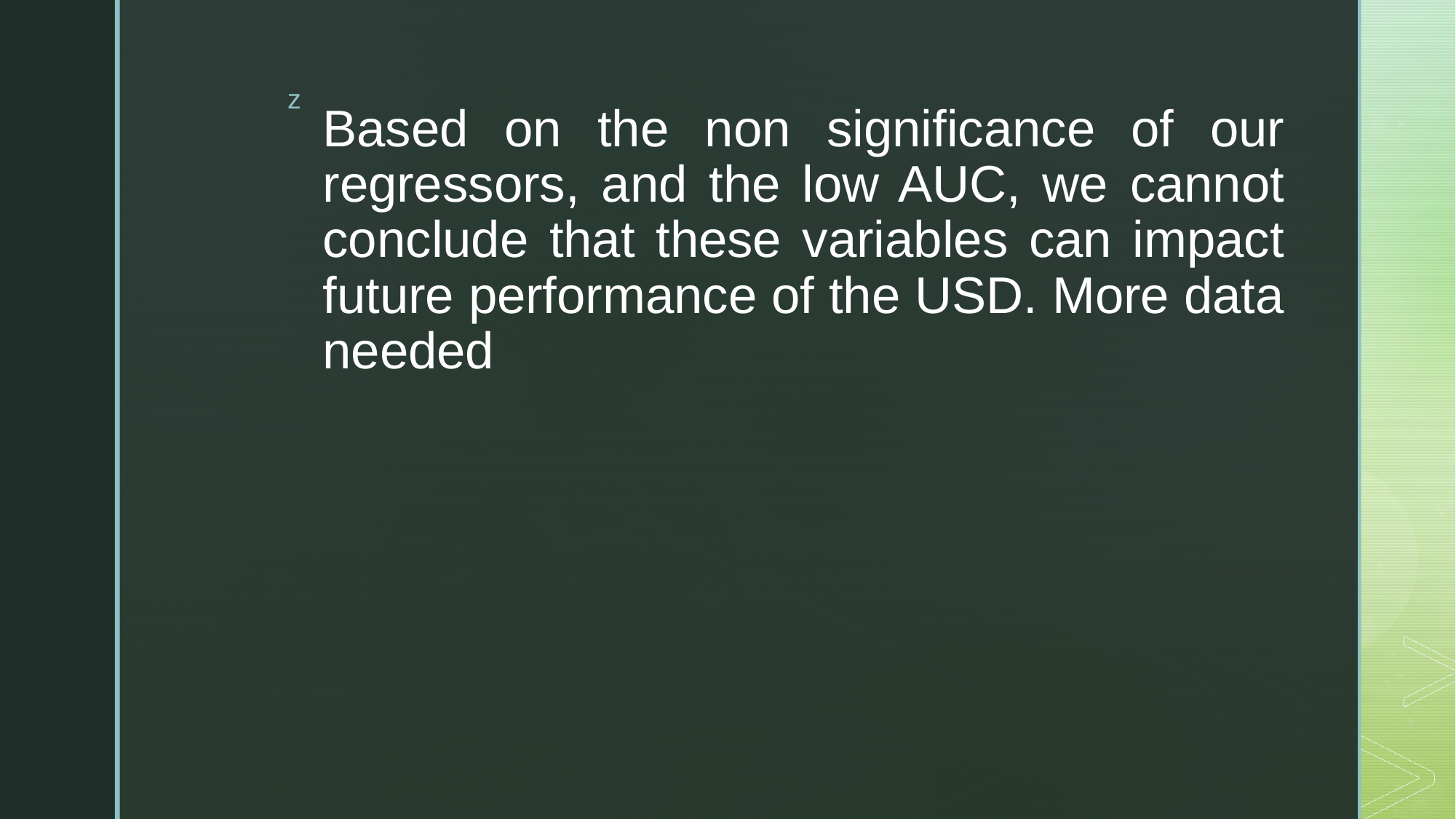

# Based on the non significance of our regressors, and the low AUC, we cannot conclude that these variables can impact future performance of the USD. More data needed